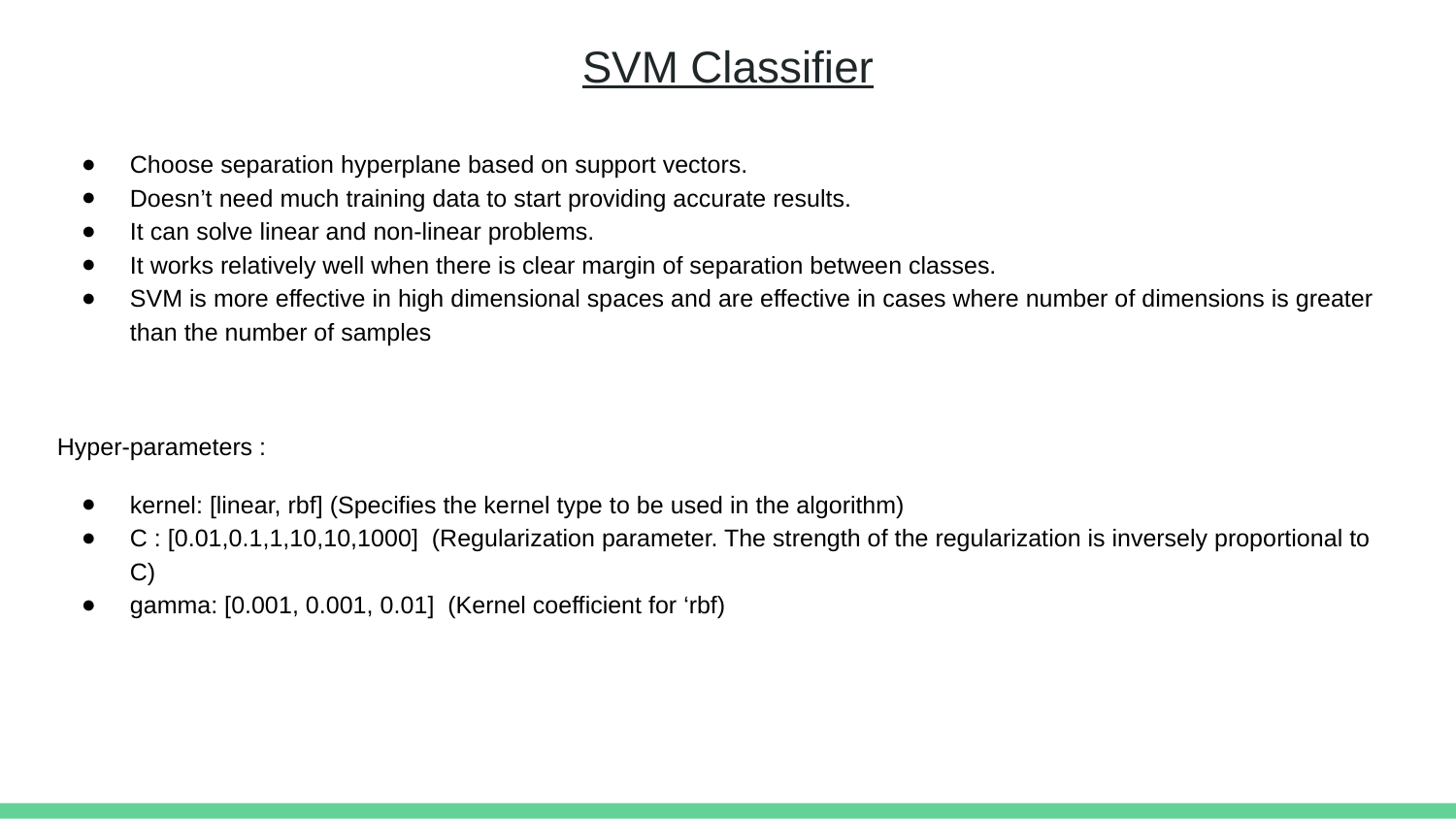

SVM Classifier
Choose separation hyperplane based on support vectors.
Doesn’t need much training data to start providing accurate results.
It can solve linear and non-linear problems.
It works relatively well when there is clear margin of separation between classes.
SVM is more effective in high dimensional spaces and are effective in cases where number of dimensions is greater than the number of samples

Hyper-parameters :
kernel: [linear, rbf] (Specifies the kernel type to be used in the algorithm)
C : [0.01,0.1,1,10,10,1000]  (Regularization parameter. The strength of the regularization is inversely proportional to C)
gamma: [0.001, 0.001, 0.01]  (Kernel coefficient for ‘rbf)